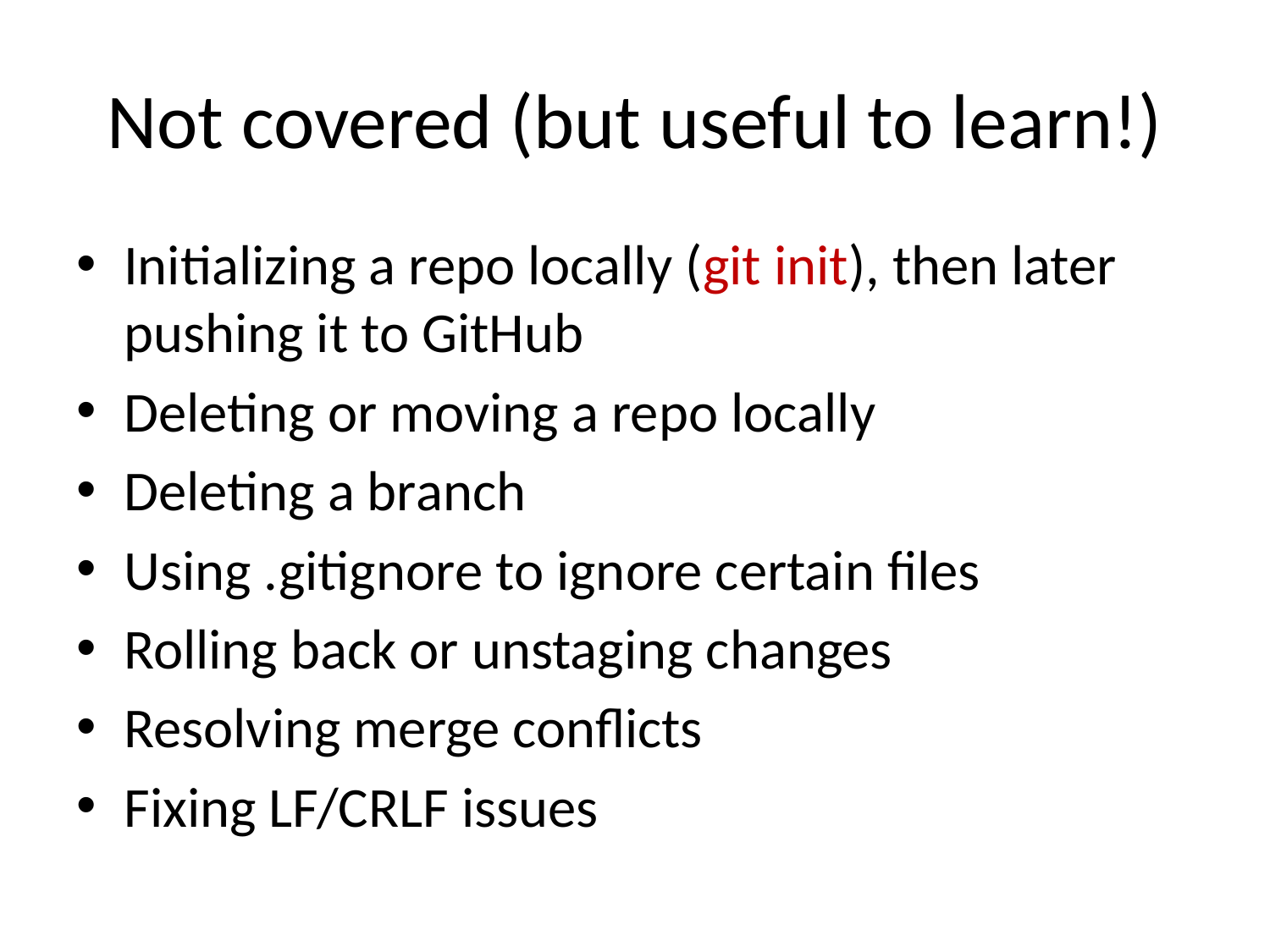

# Not covered (but useful to learn!)
Initializing a repo locally (git init), then later pushing it to GitHub
Deleting or moving a repo locally
Deleting a branch
Using .gitignore to ignore certain files
Rolling back or unstaging changes
Resolving merge conflicts
Fixing LF/CRLF issues